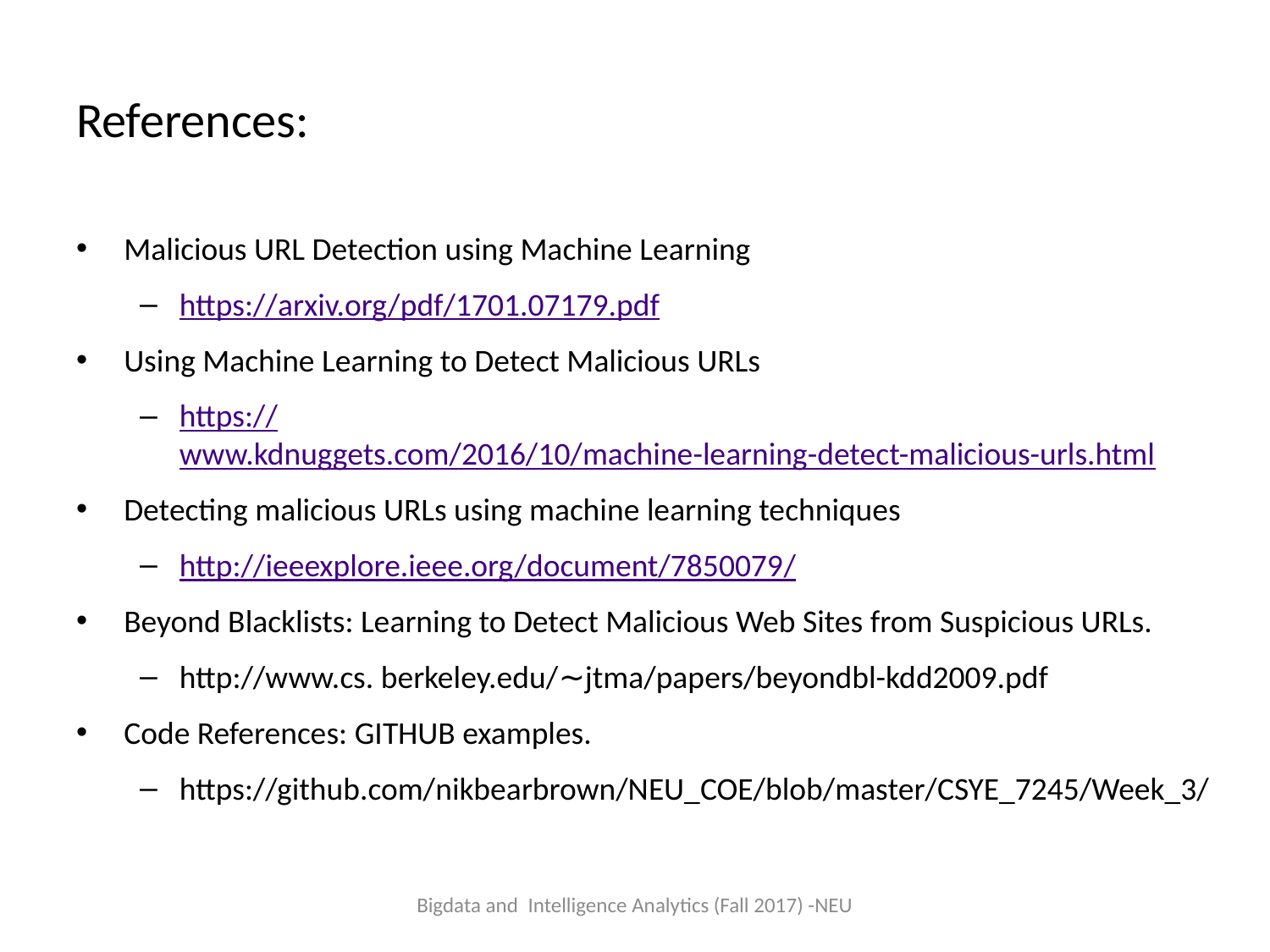

# References:
Malicious URL Detection using Machine Learning
https://arxiv.org/pdf/1701.07179.pdf
Using Machine Learning to Detect Malicious URLs
https://www.kdnuggets.com/2016/10/machine-learning-detect-malicious-urls.html
Detecting malicious URLs using machine learning techniques
http://ieeexplore.ieee.org/document/7850079/
Beyond Blacklists: Learning to Detect Malicious Web Sites from Suspicious URLs.
http://www.cs. berkeley.edu/∼jtma/papers/beyondbl-kdd2009.pdf
Code References: GITHUB examples.
https://github.com/nikbearbrown/NEU_COE/blob/master/CSYE_7245/Week_3/
Bigdata and  Intelligence Analytics (Fall 2017) -NEU